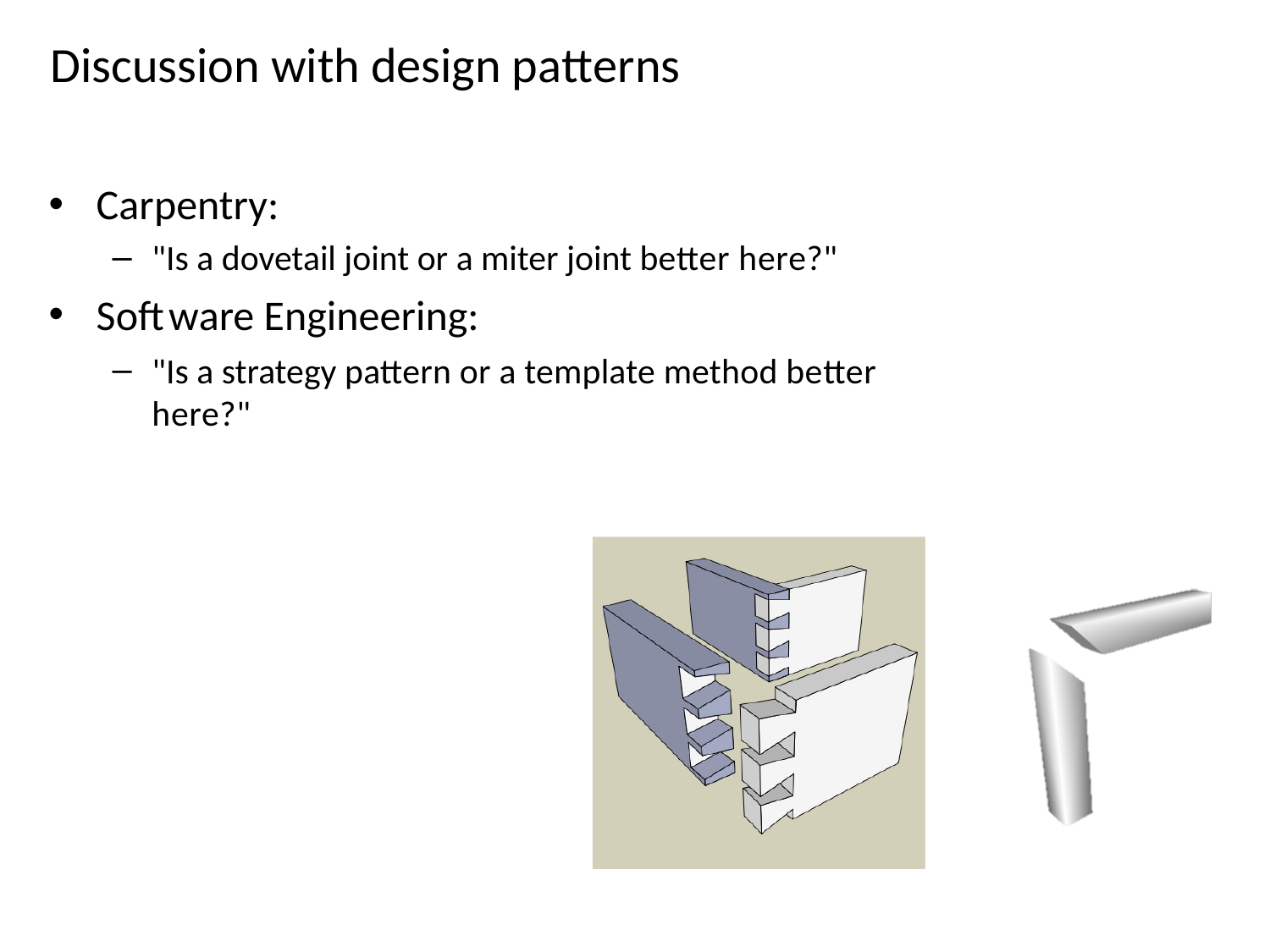

# Discussion with design patterns
Carpentry:
"Is a dovetail joint or a miter joint better here?"

Software Engineering:

"Is a strategy pattern or a template method better here?"